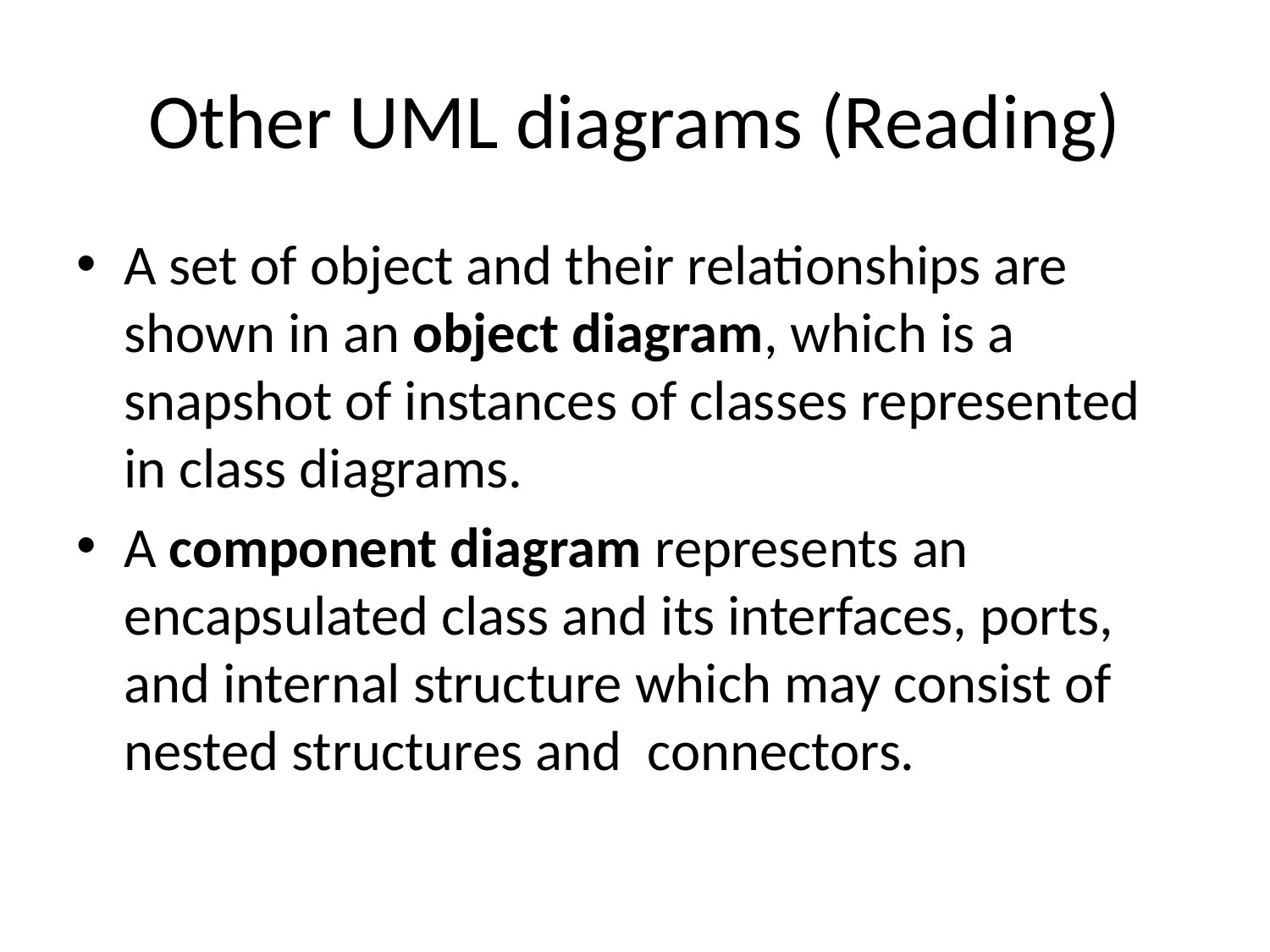

# Other UML diagrams (Reading)
A set of object and their relationships are shown in an object diagram, which is a snapshot of instances of classes represented in class diagrams.
A component diagram represents an encapsulated class and its interfaces, ports, and internal structure which may consist of nested structures and  connectors.